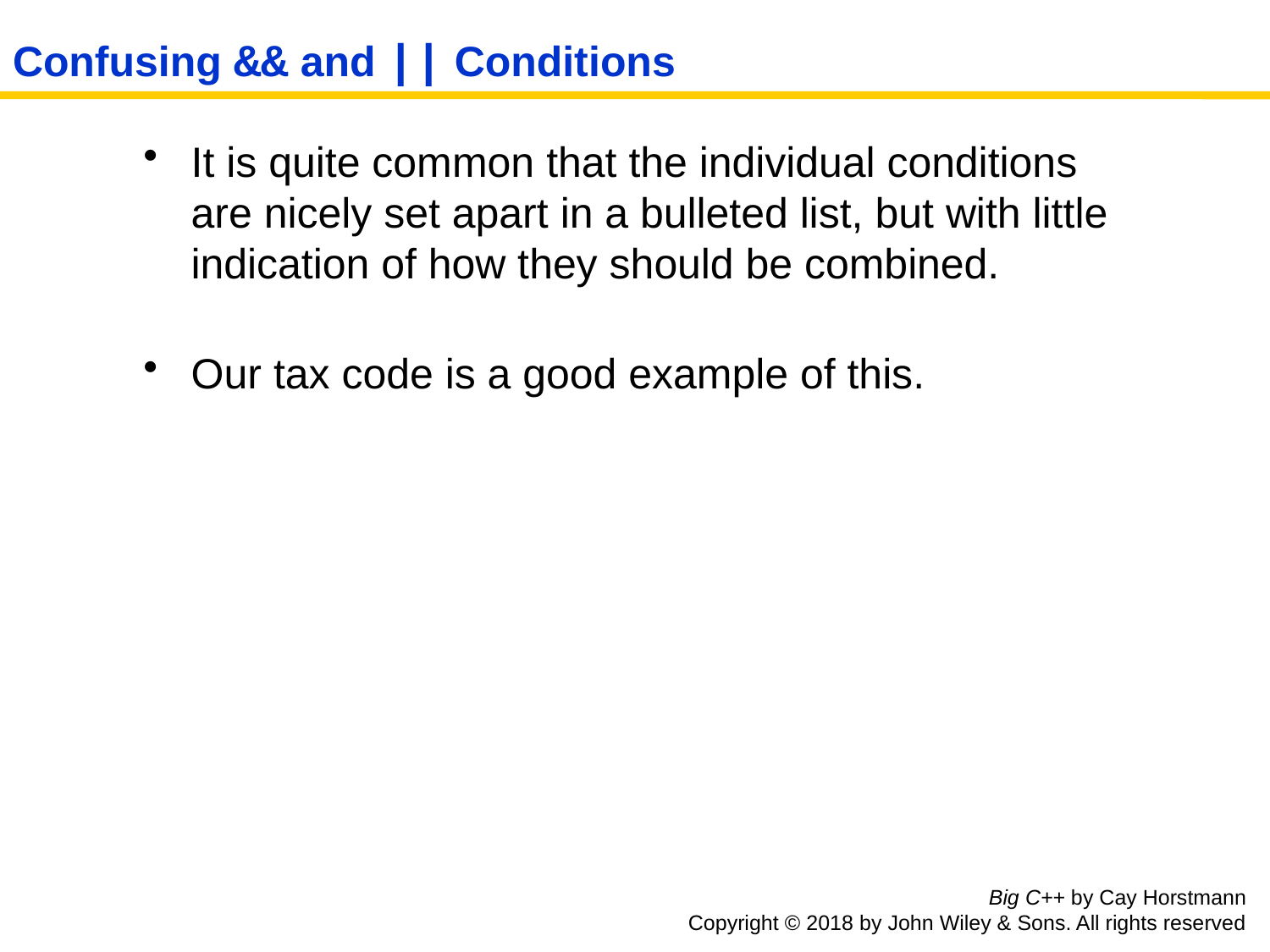

# Confusing && and || Conditions
It is quite common that the individual conditions are nicely set apart in a bulleted list, but with little indication of how they should be combined.
Our tax code is a good example of this.

Big C++ by Cay Horstmann
Copyright © 2018 by John Wiley & Sons. All rights reserved